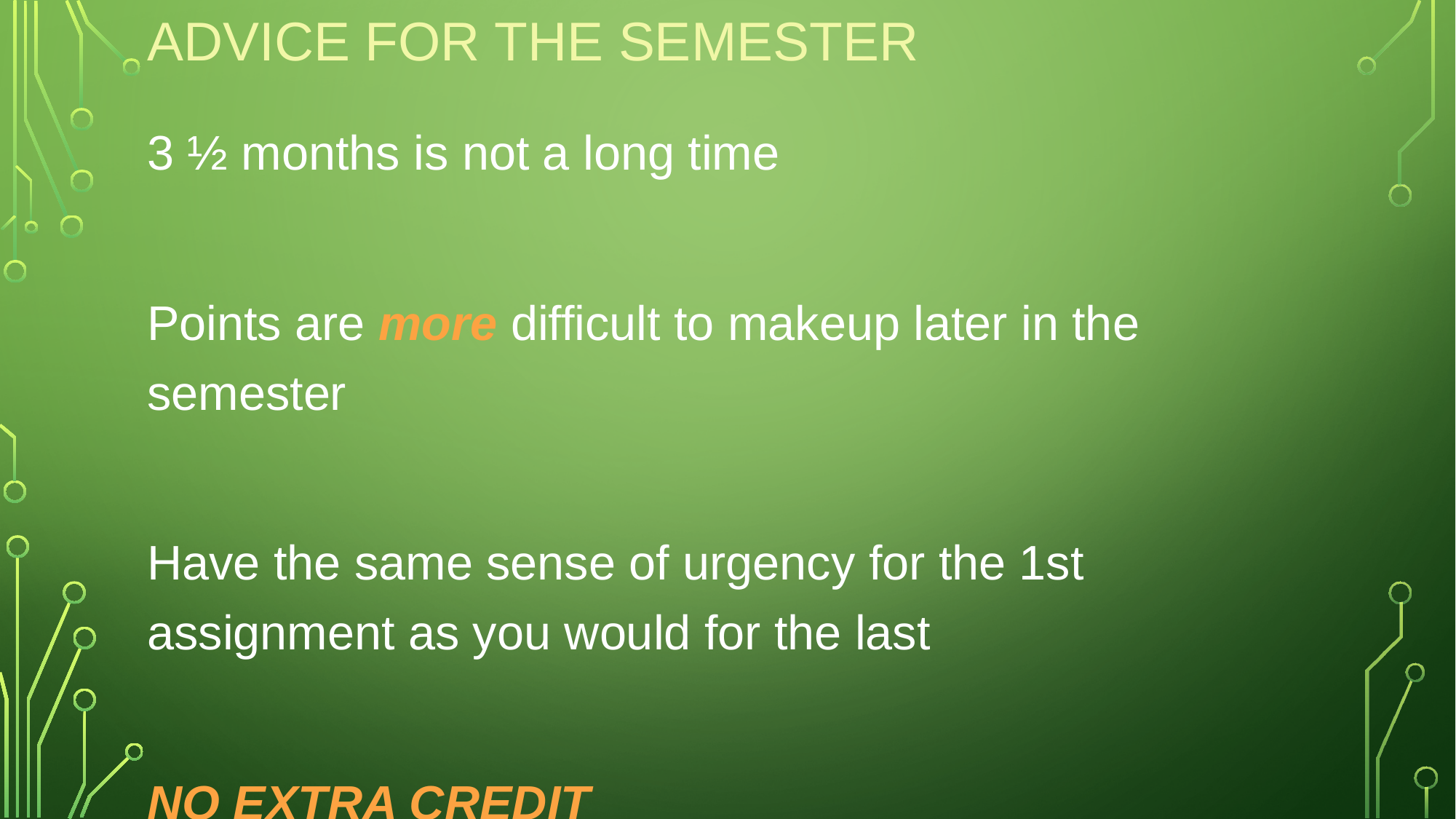

# ADVICE FOR THE SEMESTER
3 ½ months is not a long time

Points are more difficult to makeup later in the semester

Have the same sense of urgency for the 1st assignment as you would for the last

NO EXTRA CREDIT